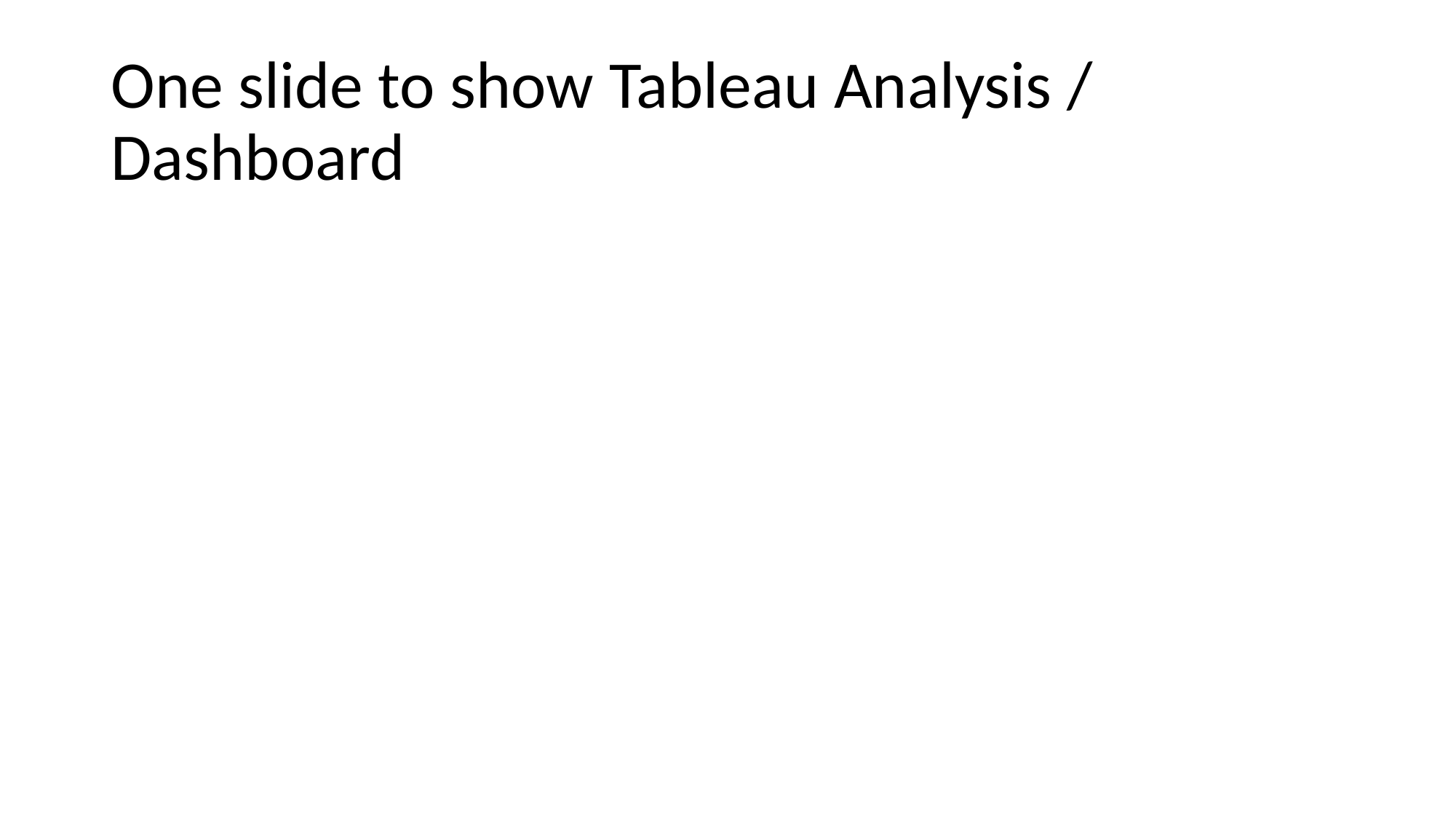

# One slide to show Tableau Analysis / Dashboard